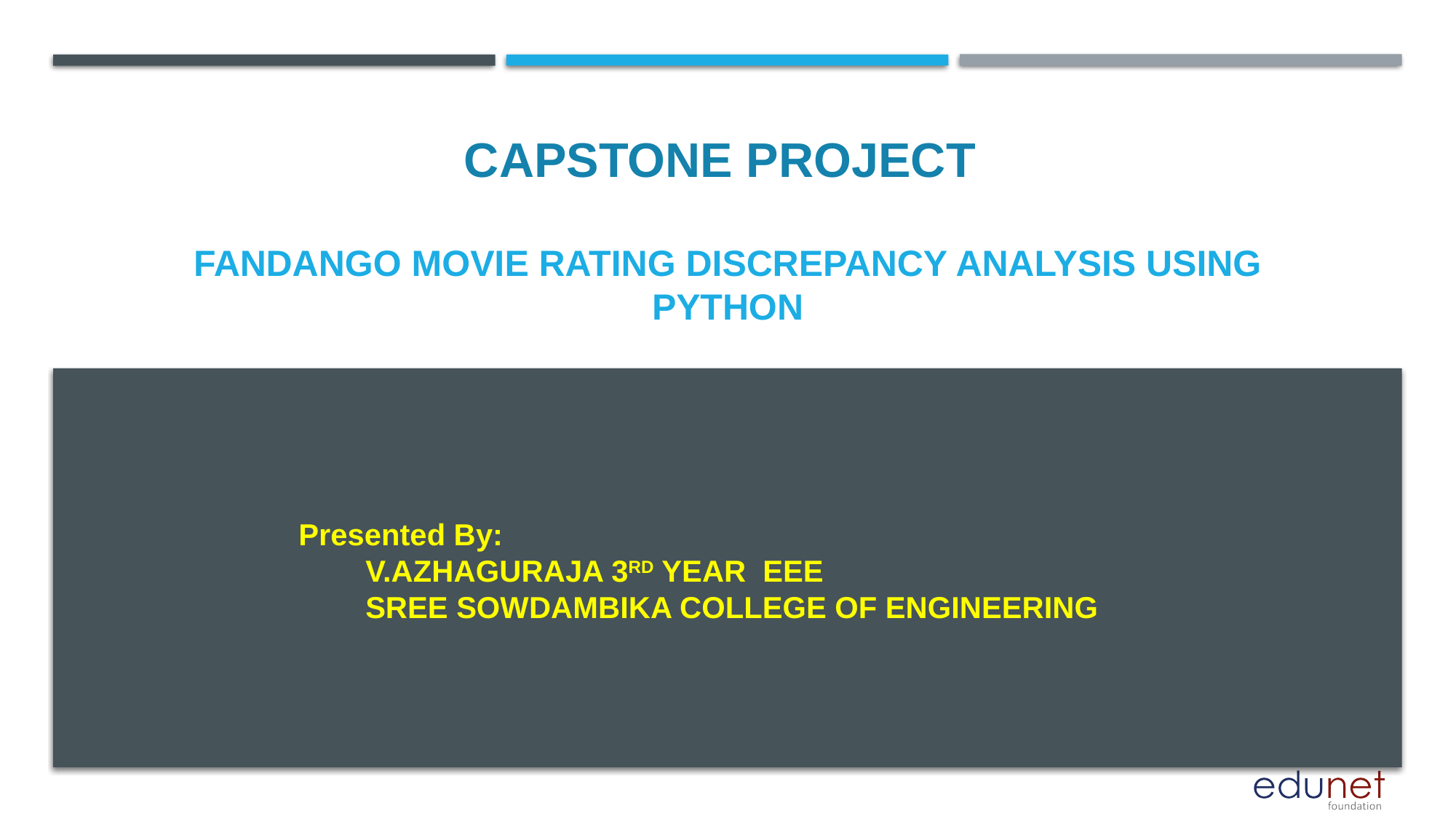

CAPSTONE PROJECT
# Fandango Movie Rating Discrepancy Analysis using Python
Presented By:
        V.AZHAGURAJA 3RD YEAR  EEE
        SREE SOWDAMBIKA COLLEGE OF ENGINEERING